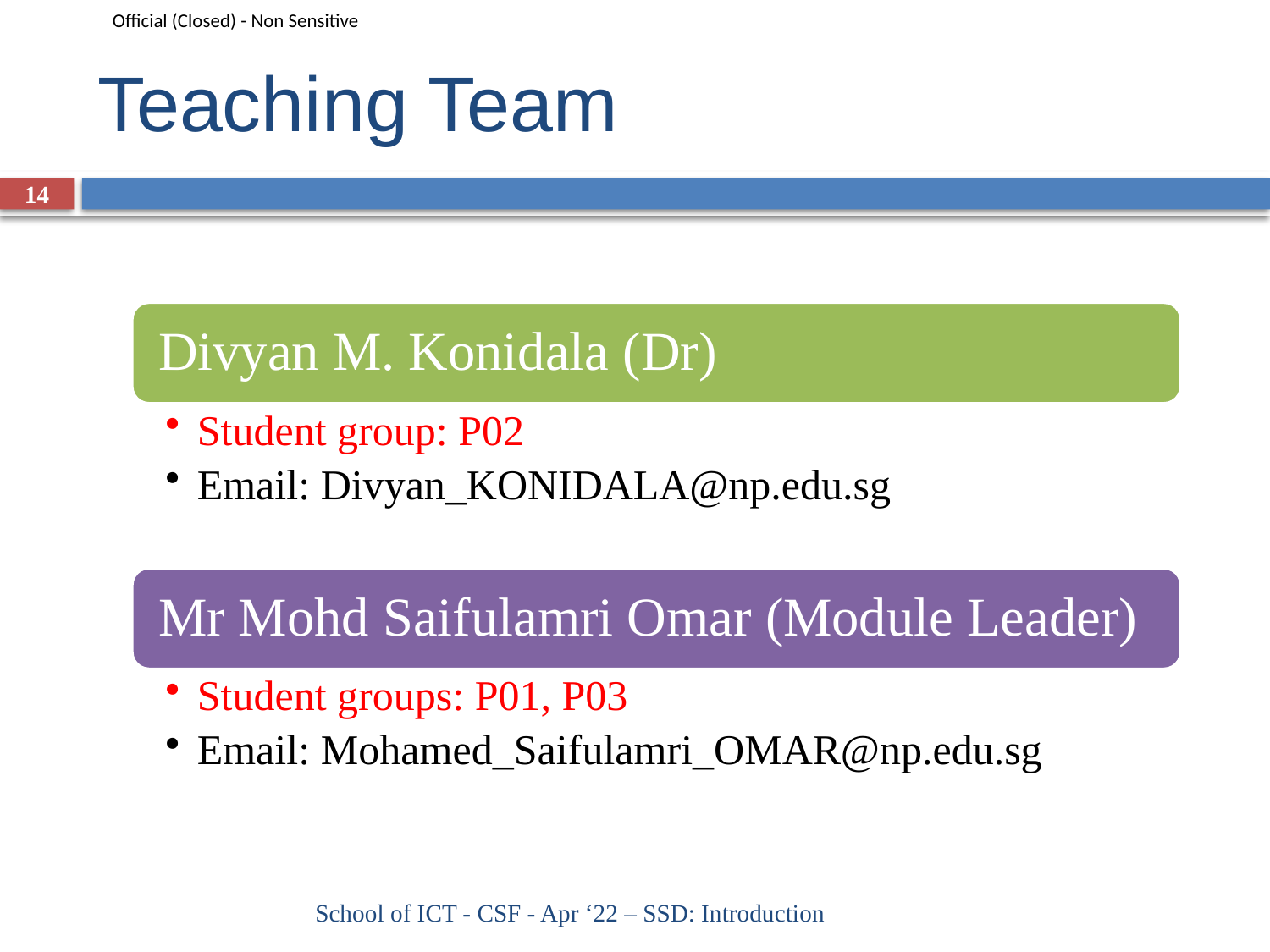

# Teaching Team
14
Divyan M. Konidala (Dr)
Student group: P02
Email: Divyan_KONIDALA@np.edu.sg

Mr Mohd Saifulamri Omar (Module Leader)
Student groups: P01, P03
Email: Mohamed_Saifulamri_OMAR@np.edu.sg
School of ICT - CSF - Apr ‘22 – SSD: Introduction